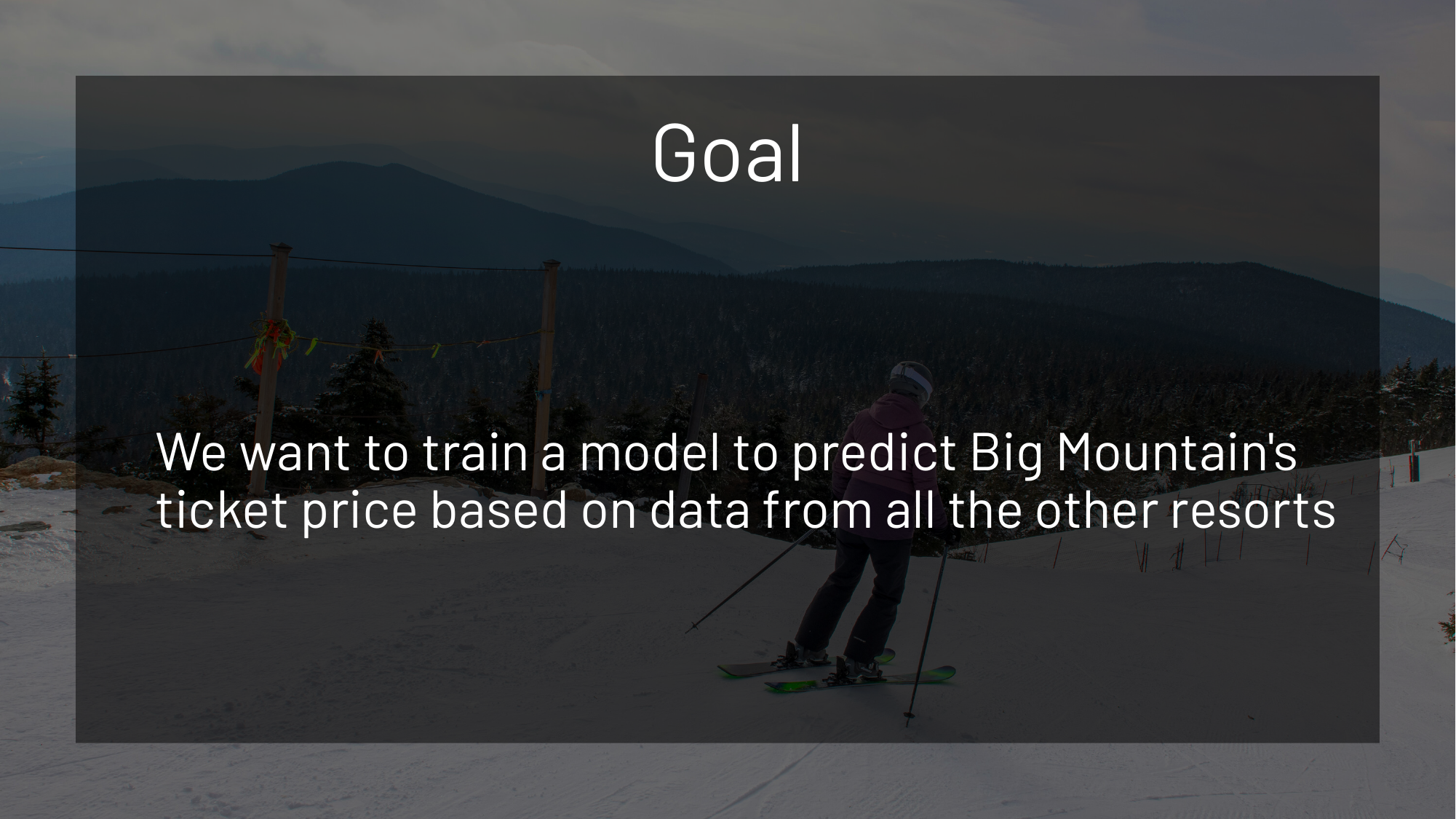

# Goal

We want to train a model to predict Big Mountain's ticket price based on data from all the other resorts